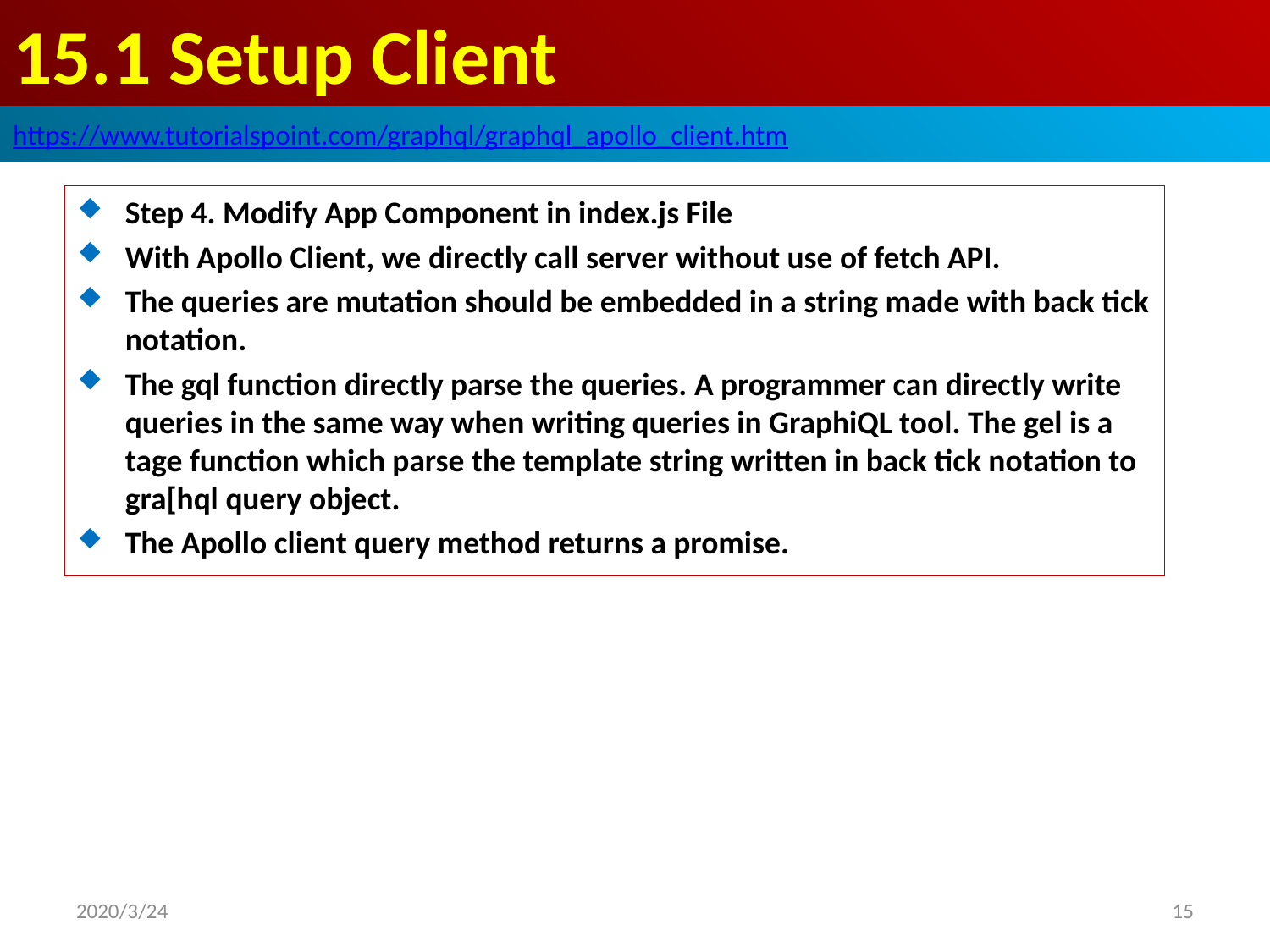

# 15.1 Setup Client
https://www.tutorialspoint.com/graphql/graphql_apollo_client.htm
Step 4. Modify App Component in index.js File
With Apollo Client, we directly call server without use of fetch API.
The queries are mutation should be embedded in a string made with back tick notation.
The gql function directly parse the queries. A programmer can directly write queries in the same way when writing queries in GraphiQL tool. The gel is a tage function which parse the template string written in back tick notation to gra[hql query object.
The Apollo client query method returns a promise.
2020/3/24
15